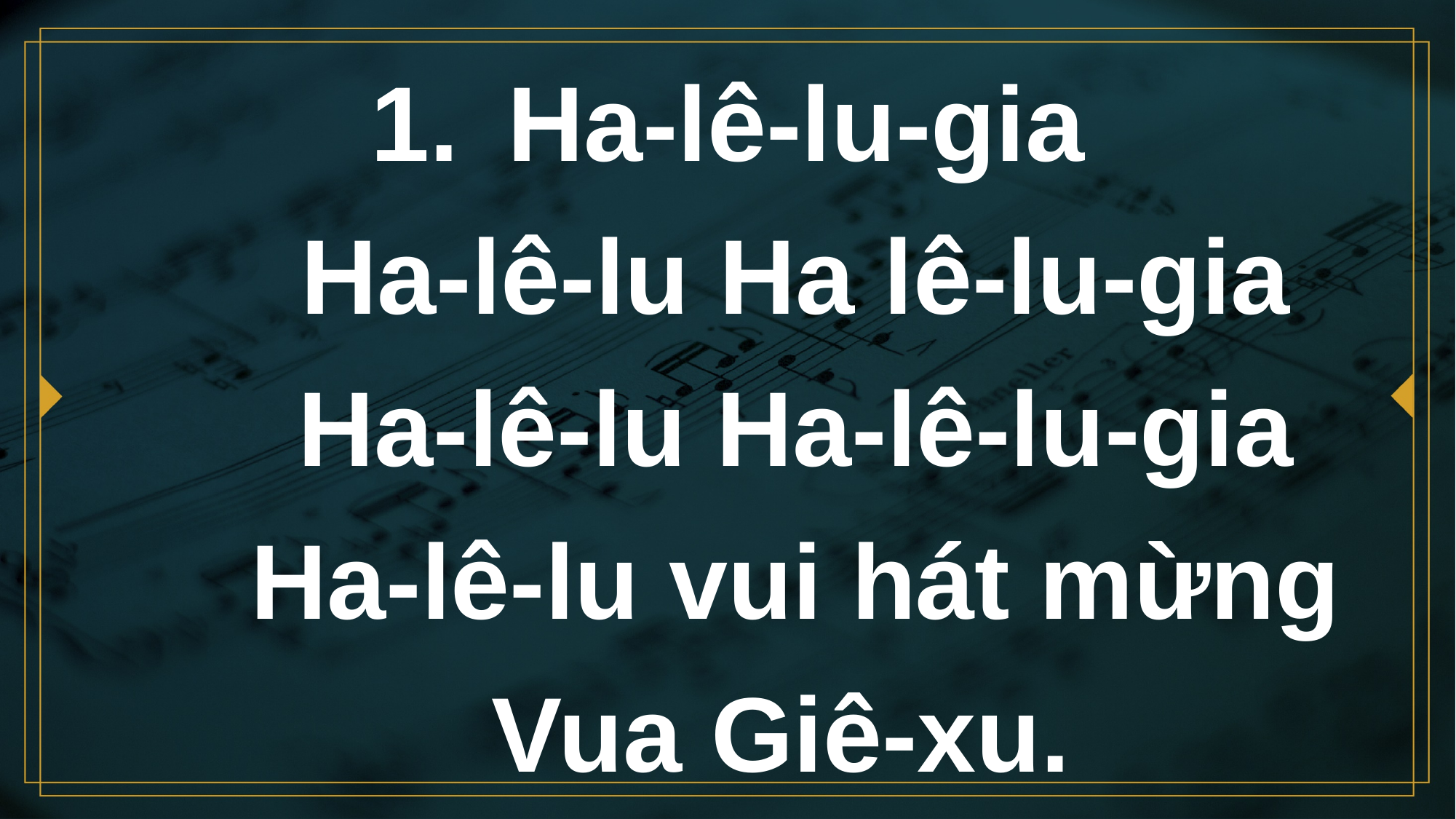

# Ha-lê-lu-gia Ha-lê-lu Ha lê-lu-gia Ha-lê-lu Ha-lê-lu-gia Ha-lê-lu vui hát mừng Vua Giê-xu.